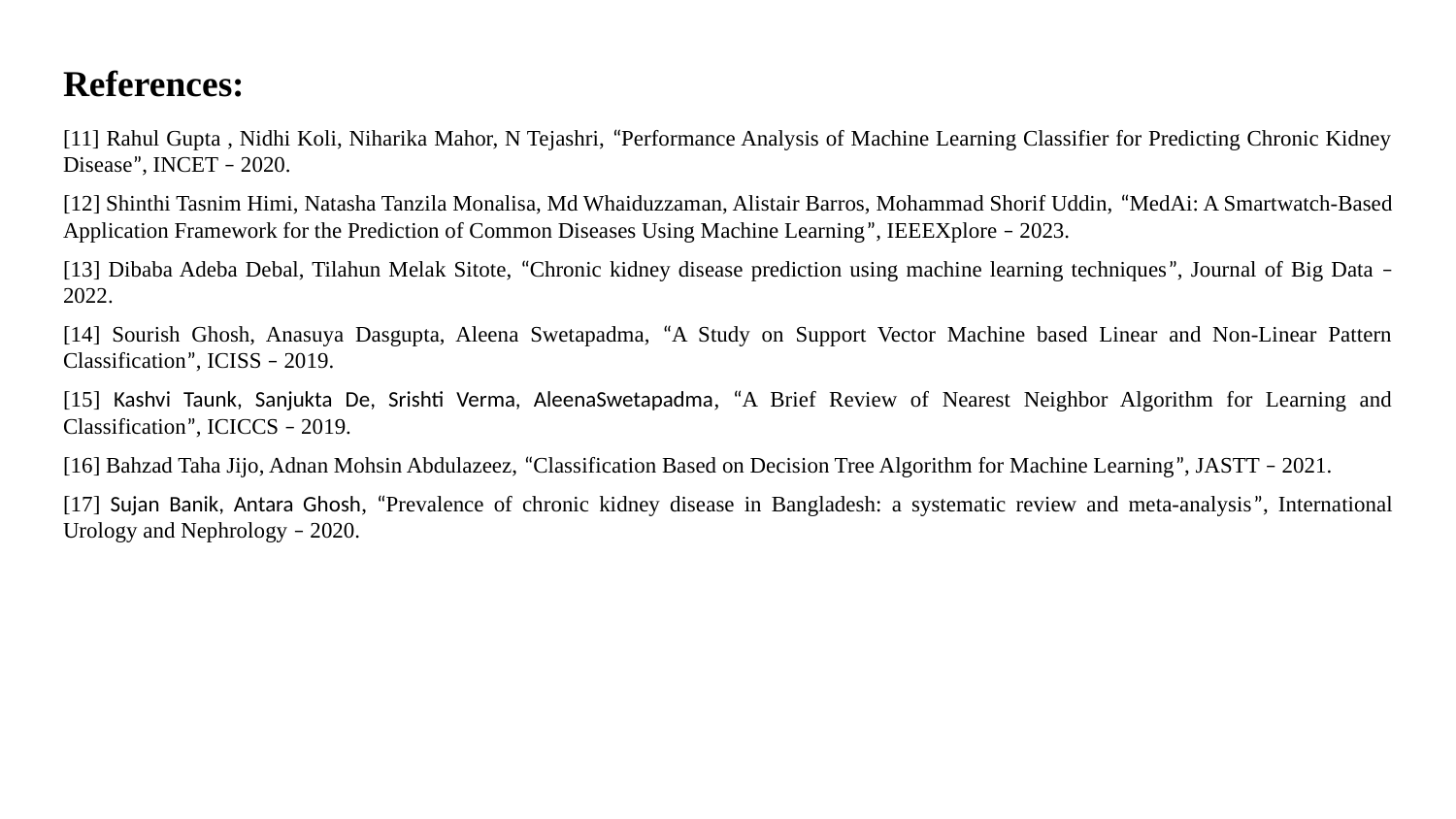

References:

[11] Rahul Gupta , Nidhi Koli, Niharika Mahor, N Tejashri, “Performance Analysis of Machine Learning Classifier for Predicting Chronic Kidney Disease”, INCET – 2020.

[12] Shinthi Tasnim Himi, Natasha Tanzila Monalisa, Md Whaiduzzaman, Alistair Barros, Mohammad Shorif Uddin, “MedAi: A Smartwatch-Based Application Framework for the Prediction of Common Diseases Using Machine Learning”, IEEEXplore – 2023.

[13] Dibaba Adeba Debal, Tilahun Melak Sitote, “Chronic kidney disease prediction using machine learning techniques”, Journal of Big Data – 2022.

[14] Sourish Ghosh, Anasuya Dasgupta, Aleena Swetapadma, “A Study on Support Vector Machine based Linear and Non-Linear Pattern Classification”, ICISS – 2019.

[15] Kashvi Taunk, Sanjukta De, Srishti Verma, AleenaSwetapadma, “A Brief Review of Nearest Neighbor Algorithm for Learning and Classification”, ICICCS – 2019.

[16] Bahzad Taha Jijo, Adnan Mohsin Abdulazeez, “Classification Based on Decision Tree Algorithm for Machine Learning”, JASTT – 2021.

[17] Sujan Banik, Antara Ghosh, “Prevalence of chronic kidney disease in Bangladesh: a systematic review and meta‑analysis”, International Urology and Nephrology – 2020.